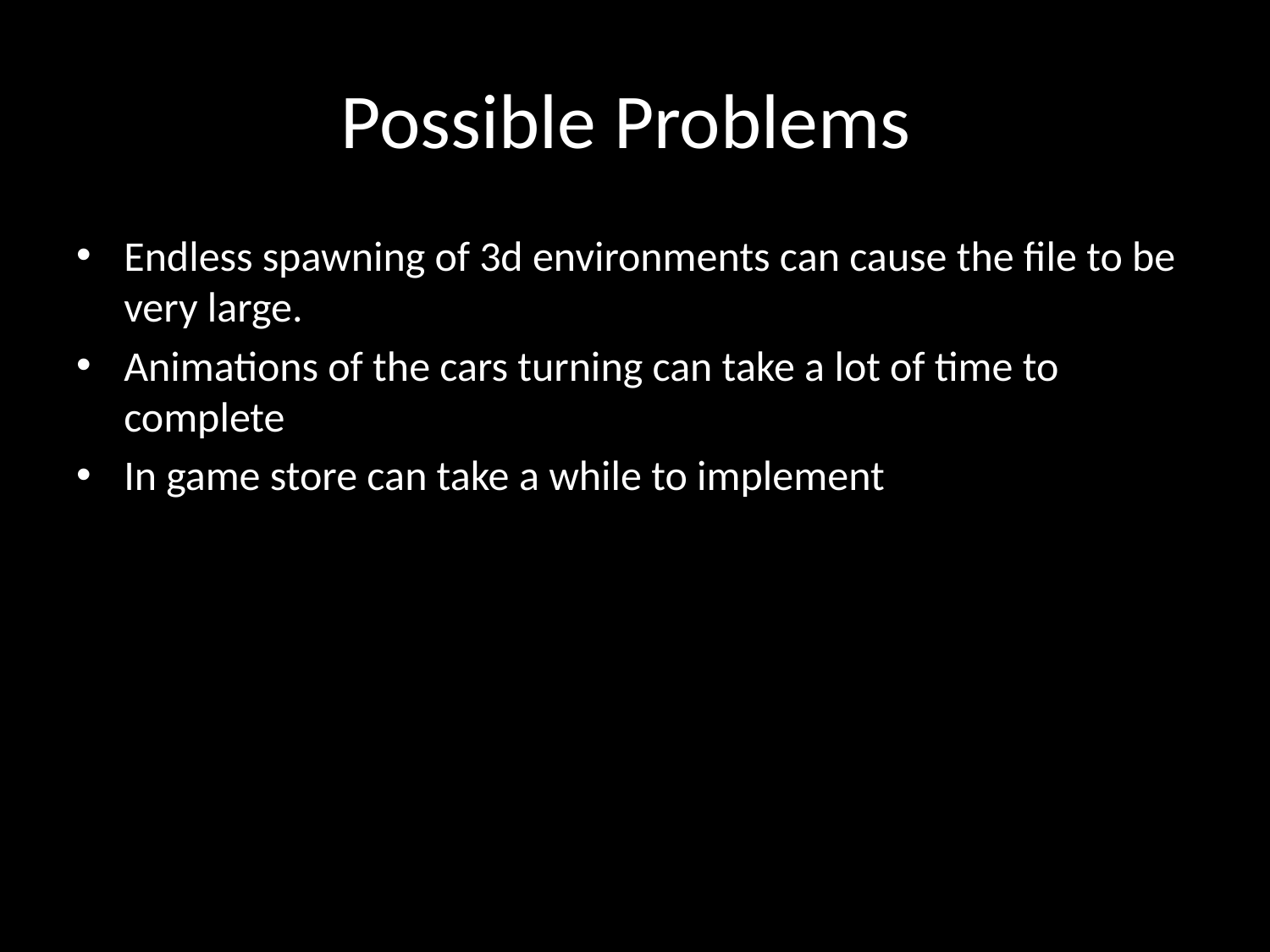

# Possible Problems
Endless spawning of 3d environments can cause the file to be very large.
Animations of the cars turning can take a lot of time to complete
In game store can take a while to implement